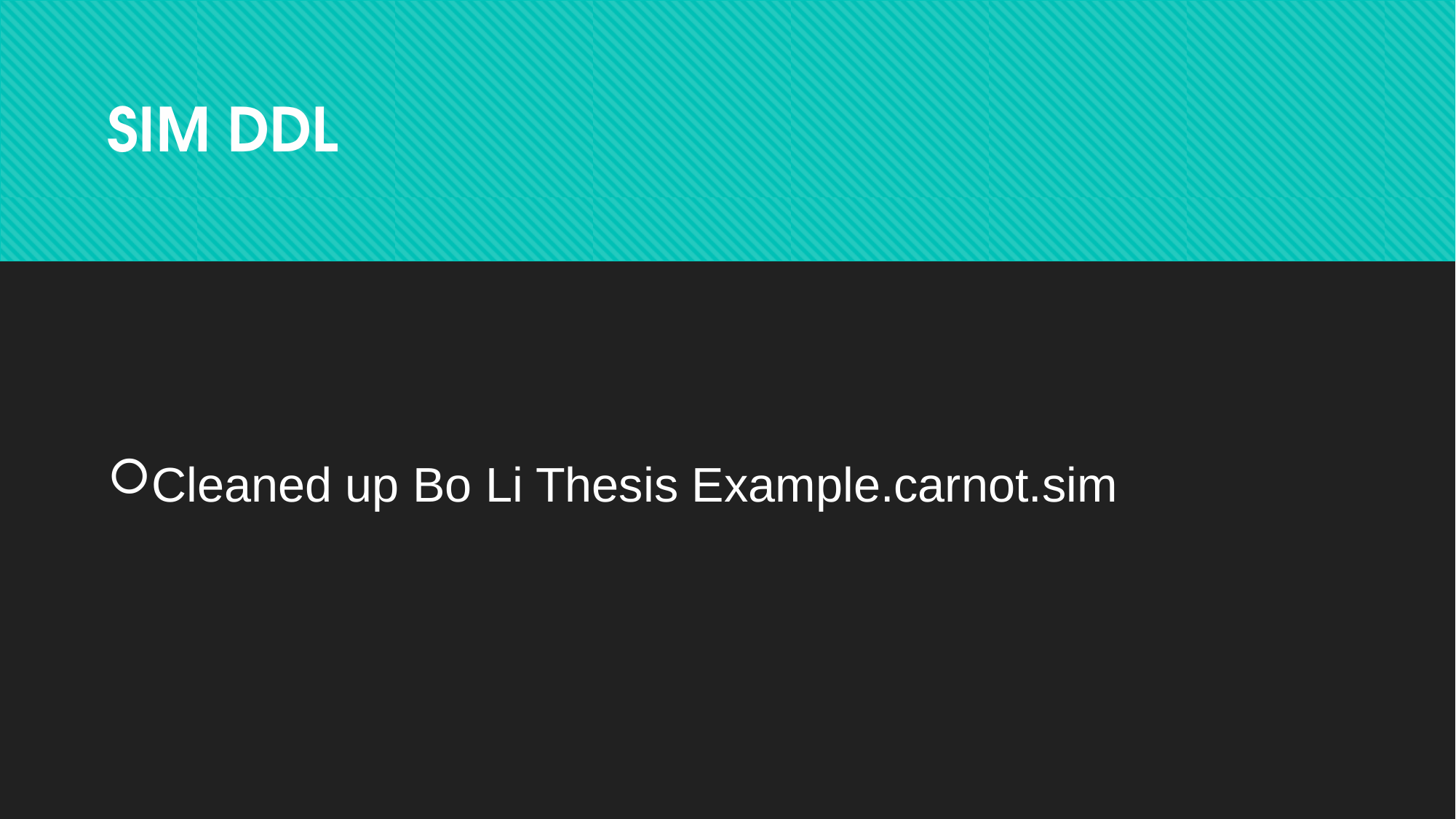

SIM DDL
Cleaned up Bo Li Thesis Example.carnot.sim